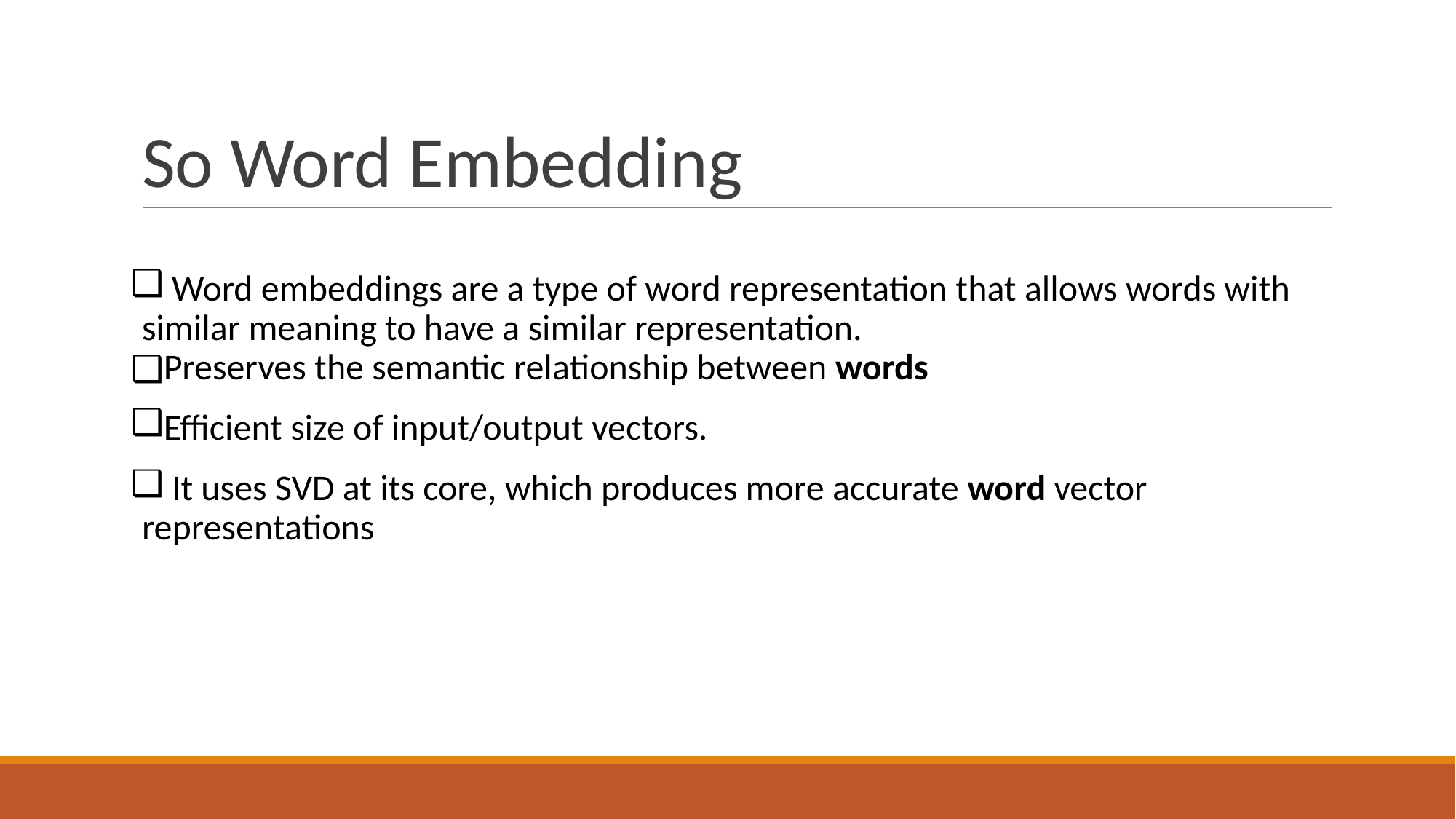

# So Word Embedding

 Word embeddings are a type of word representation that allows words with similar meaning to have a similar representation.
Preserves the semantic relationship between words
Efficient size of input/output vectors.
 It uses SVD at its core, which produces more accurate word vector representations